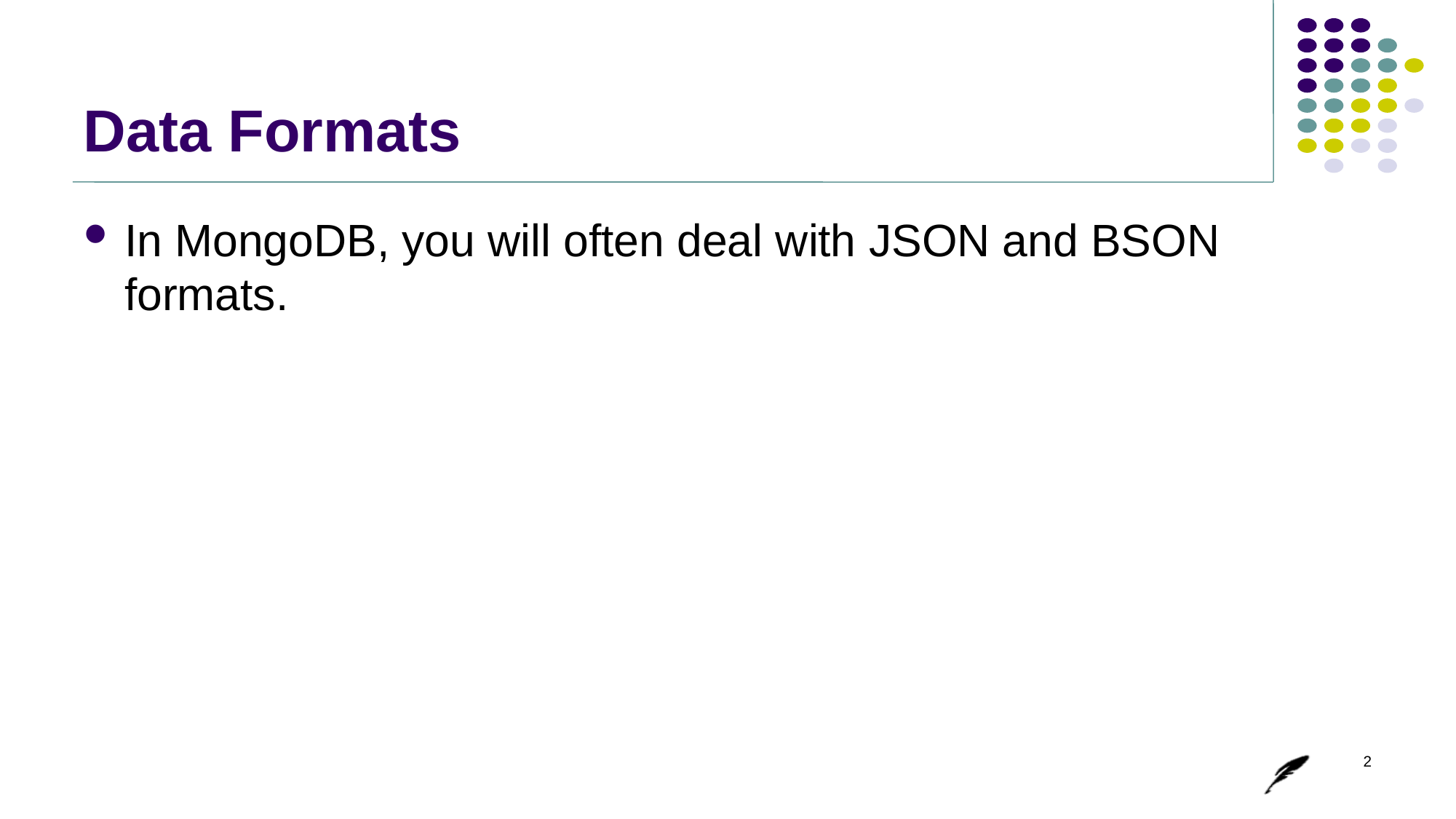

# Data Formats
In MongoDB, you will often deal with JSON and BSON formats.
2